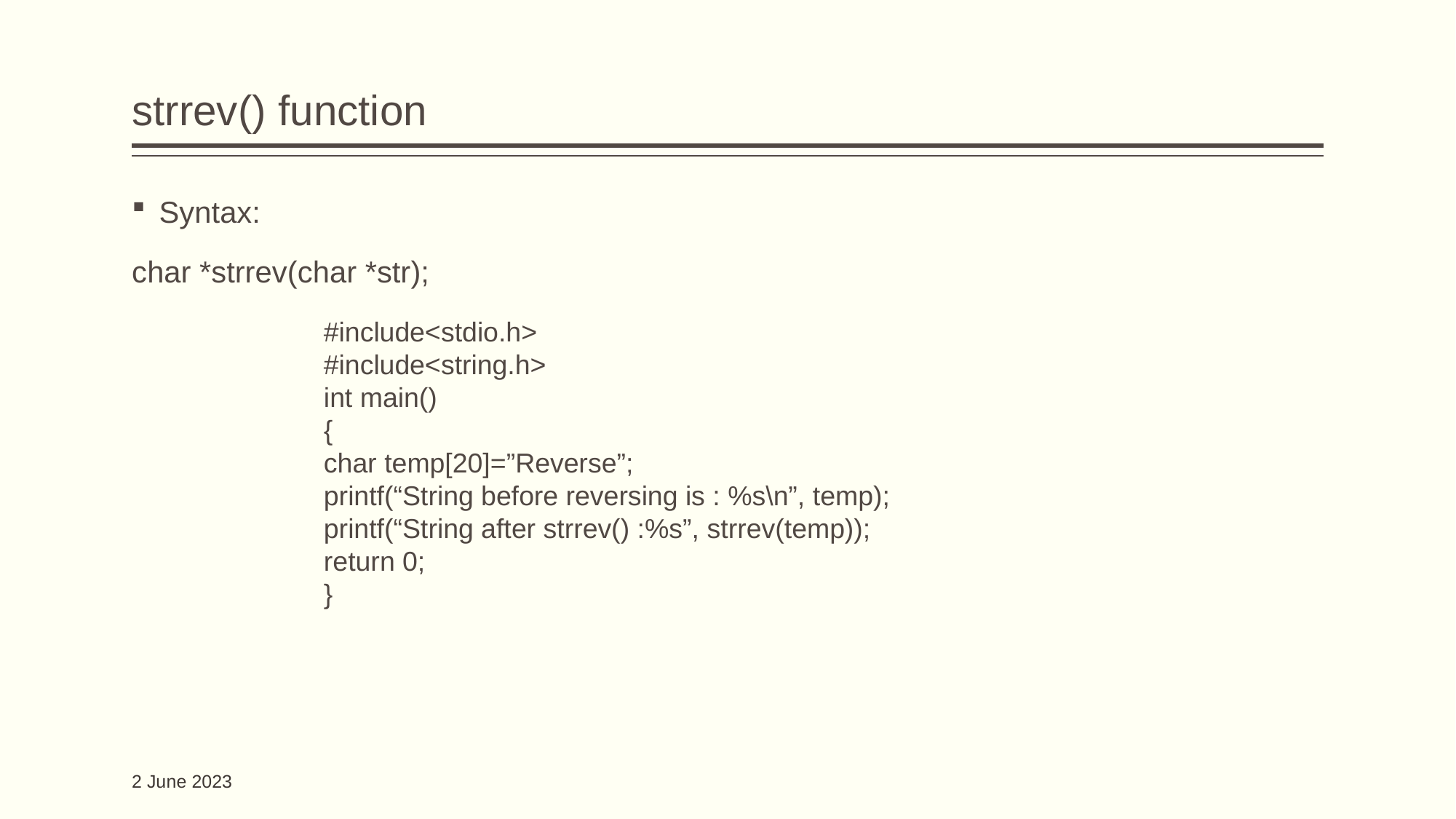

# strrev() function
Syntax:
char *strrev(char *str);
#include<stdio.h>
#include<string.h>
int main()
{
char temp[20]=”Reverse”;
printf(“String before reversing is : %s\n”, temp);
printf(“String after strrev() :%s”, strrev(temp));
return 0;
}
2 June 2023